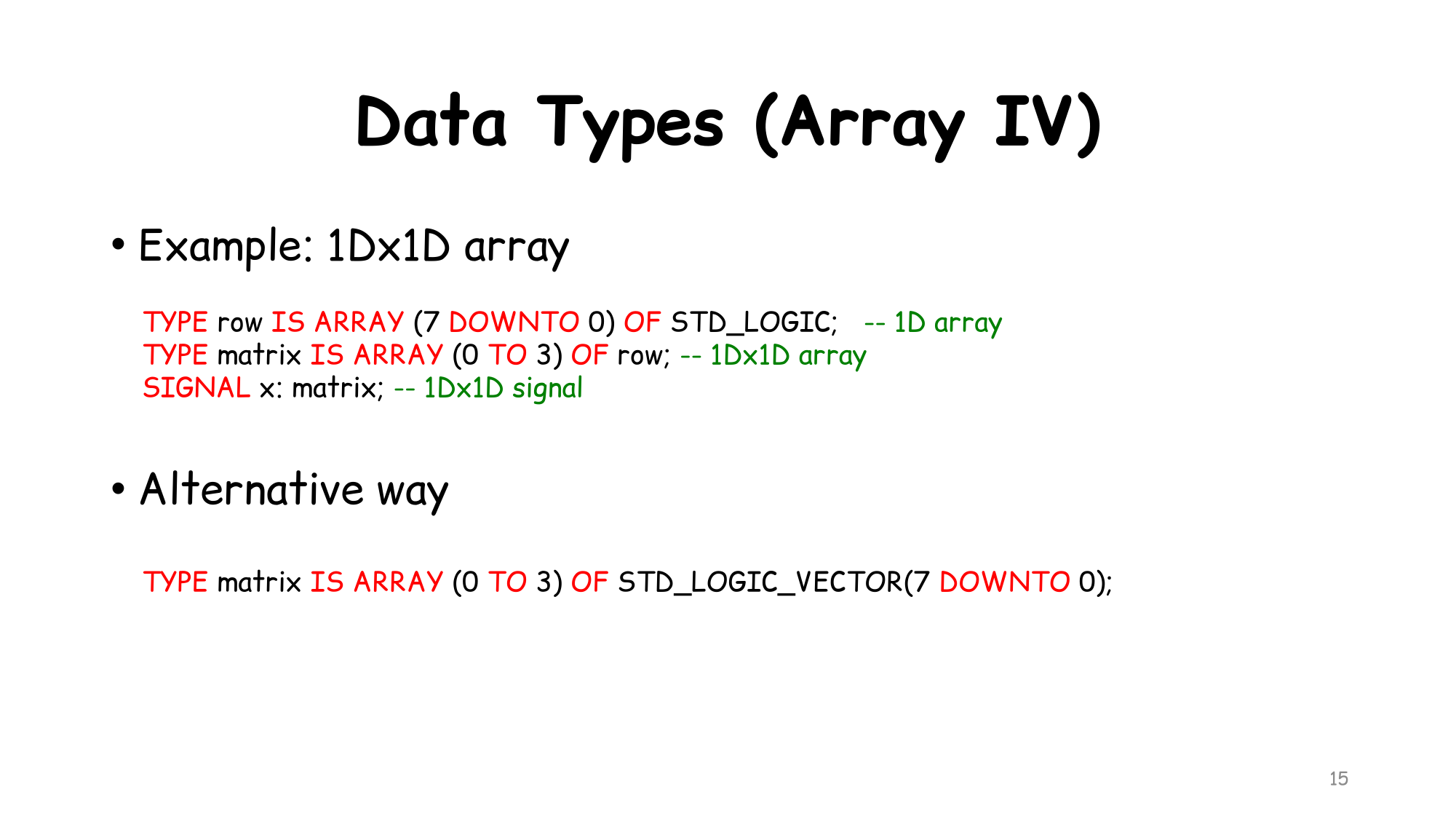

# Data Types (Array IV)
Example: 1Dx1D array

Alternative way
TYPE row IS ARRAY (7 DOWNTO 0) OF STD_LOGIC;   -- 1D array
TYPE matrix IS ARRAY (0 TO 3) OF row; -- 1Dx1D array
SIGNAL x: matrix; -- 1Dx1D signal
TYPE matrix IS ARRAY (0 TO 3) OF STD_LOGIC_VECTOR(7 DOWNTO 0);
15